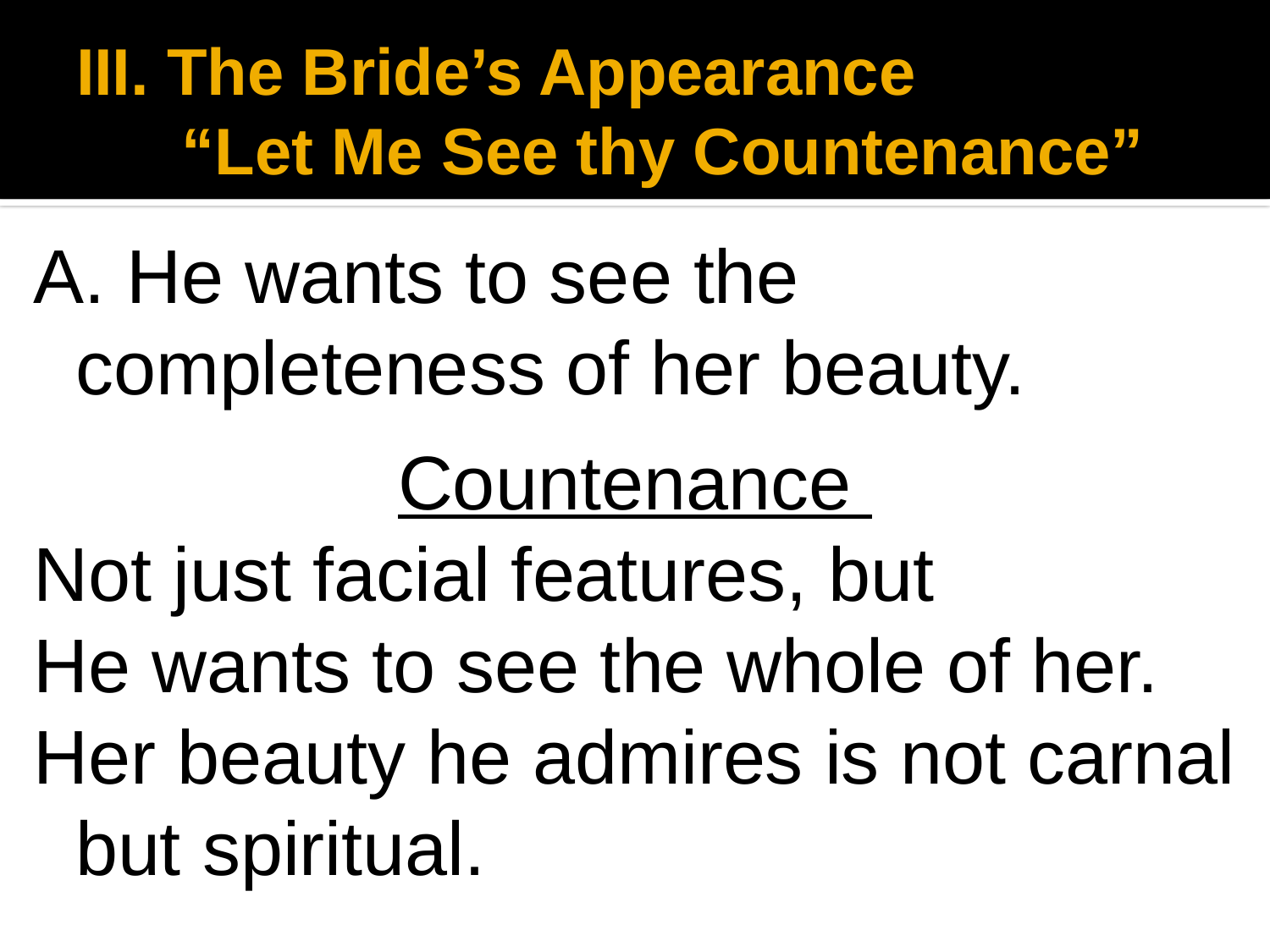

# III. The Bride’s Appearance “Let Me See thy Countenance”
A. He wants to see the completeness of her beauty.

Countenance
Not just facial features, but
He wants to see the whole of her.
Her beauty he admires is not carnal but spiritual.